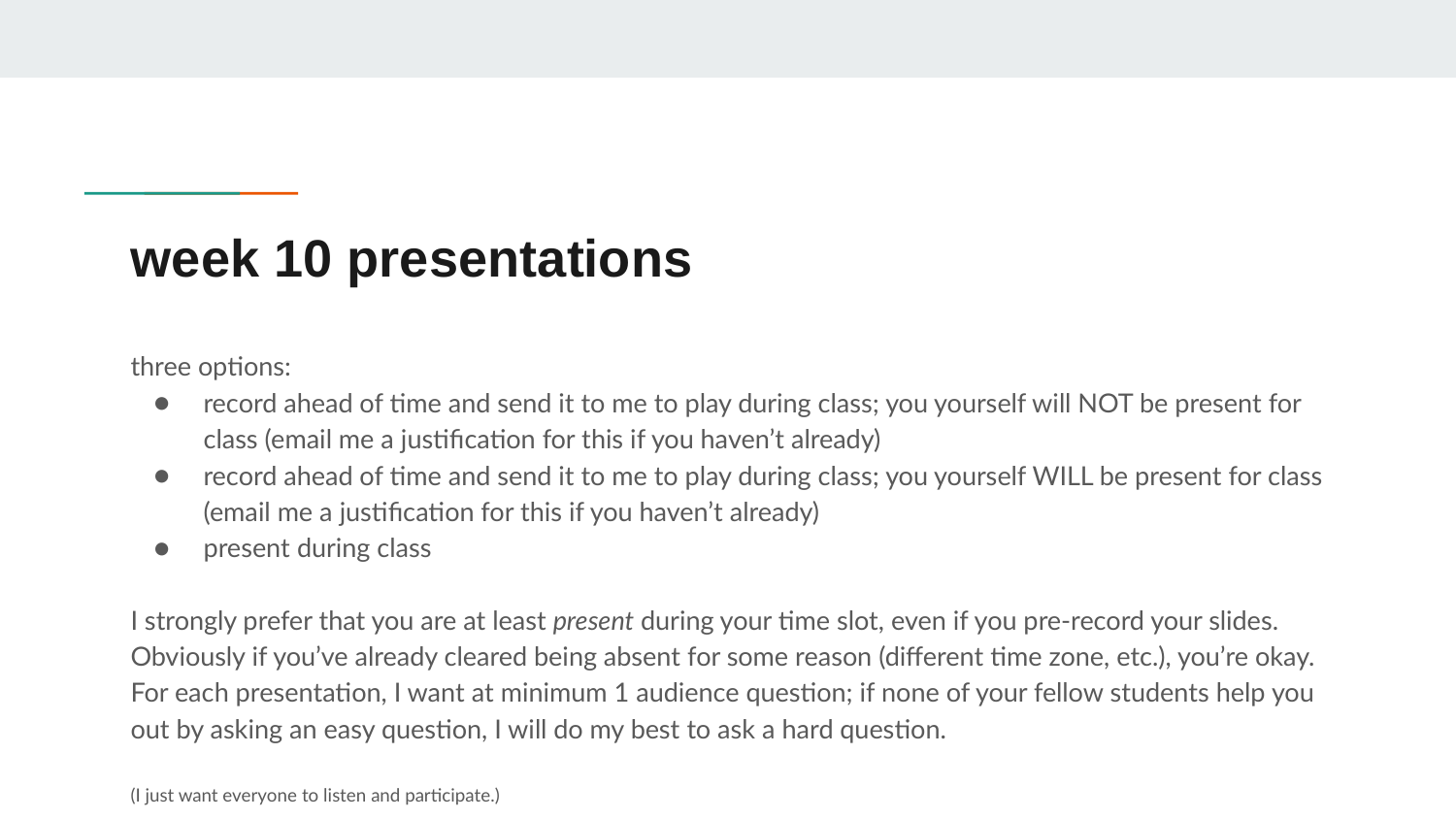

# week 10 presentations
three options:
record ahead of time and send it to me to play during class; you yourself will NOT be present for class (email me a justification for this if you haven’t already)
record ahead of time and send it to me to play during class; you yourself WILL be present for class (email me a justification for this if you haven’t already)
present during class

I strongly prefer that you are at least present during your time slot, even if you pre-record your slides. Obviously if you’ve already cleared being absent for some reason (different time zone, etc.), you’re okay. For each presentation, I want at minimum 1 audience question; if none of your fellow students help you out by asking an easy question, I will do my best to ask a hard question.

(I just want everyone to listen and participate.)